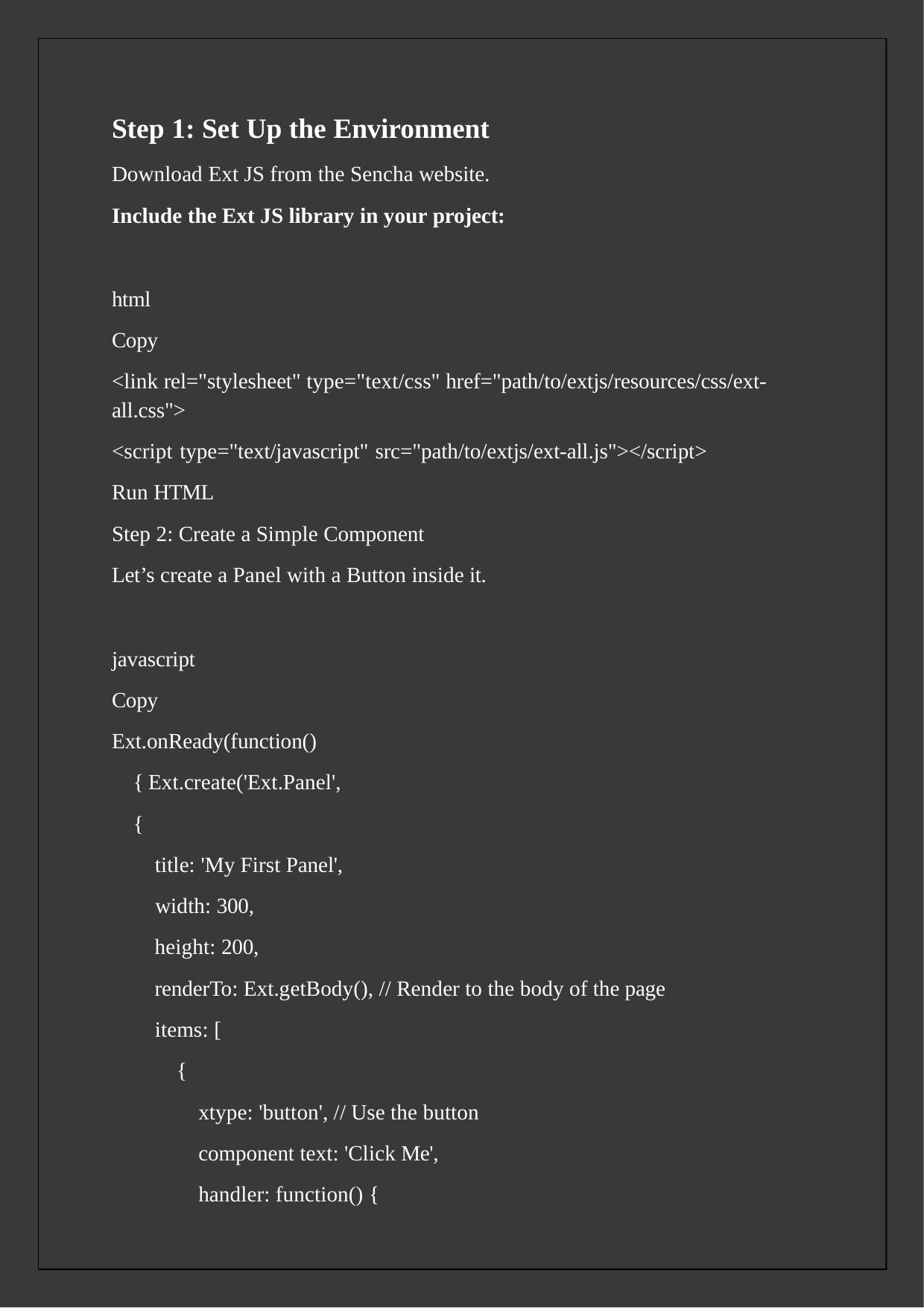

Step 1: Set Up the Environment
Download Ext JS from the Sencha website.
Include the Ext JS library in your project:

html Copy
<link rel="stylesheet" type="text/css" href="path/to/extjs/resources/css/ext- all.css">
<script type="text/javascript" src="path/to/extjs/ext-all.js"></script> Run HTML
Step 2: Create a Simple Component
Let’s create a Panel with a Button inside it.

javascript Copy
Ext.onReady(function() { Ext.create('Ext.Panel', {
title: 'My First Panel', width: 300,
height: 200,
renderTo: Ext.getBody(), // Render to the body of the page items: [
{
xtype: 'button', // Use the button component text: 'Click Me',
handler: function() {